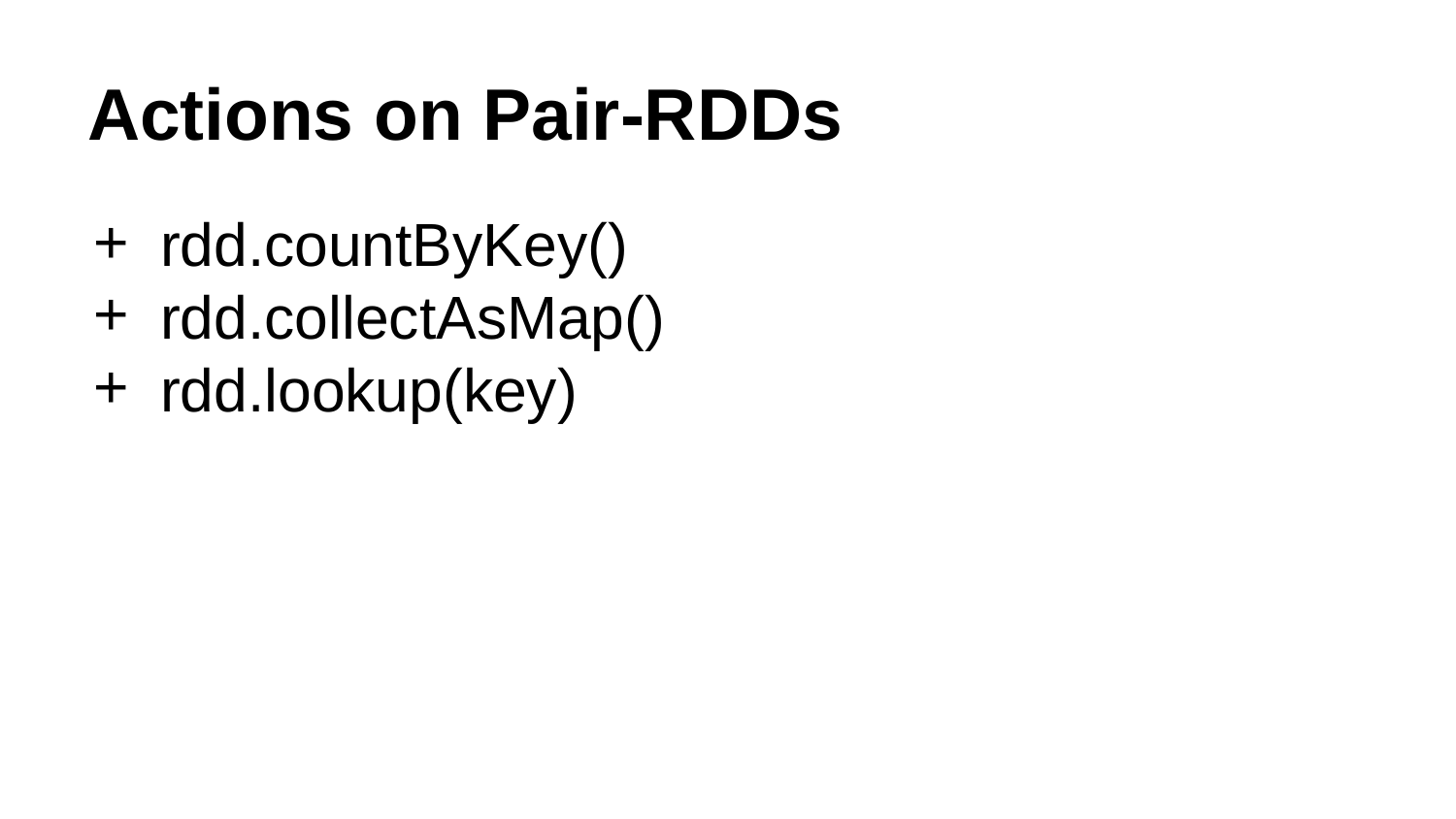

# Actions on Pair-RDDs
rdd.countByKey()
rdd.collectAsMap()
rdd.lookup(key)